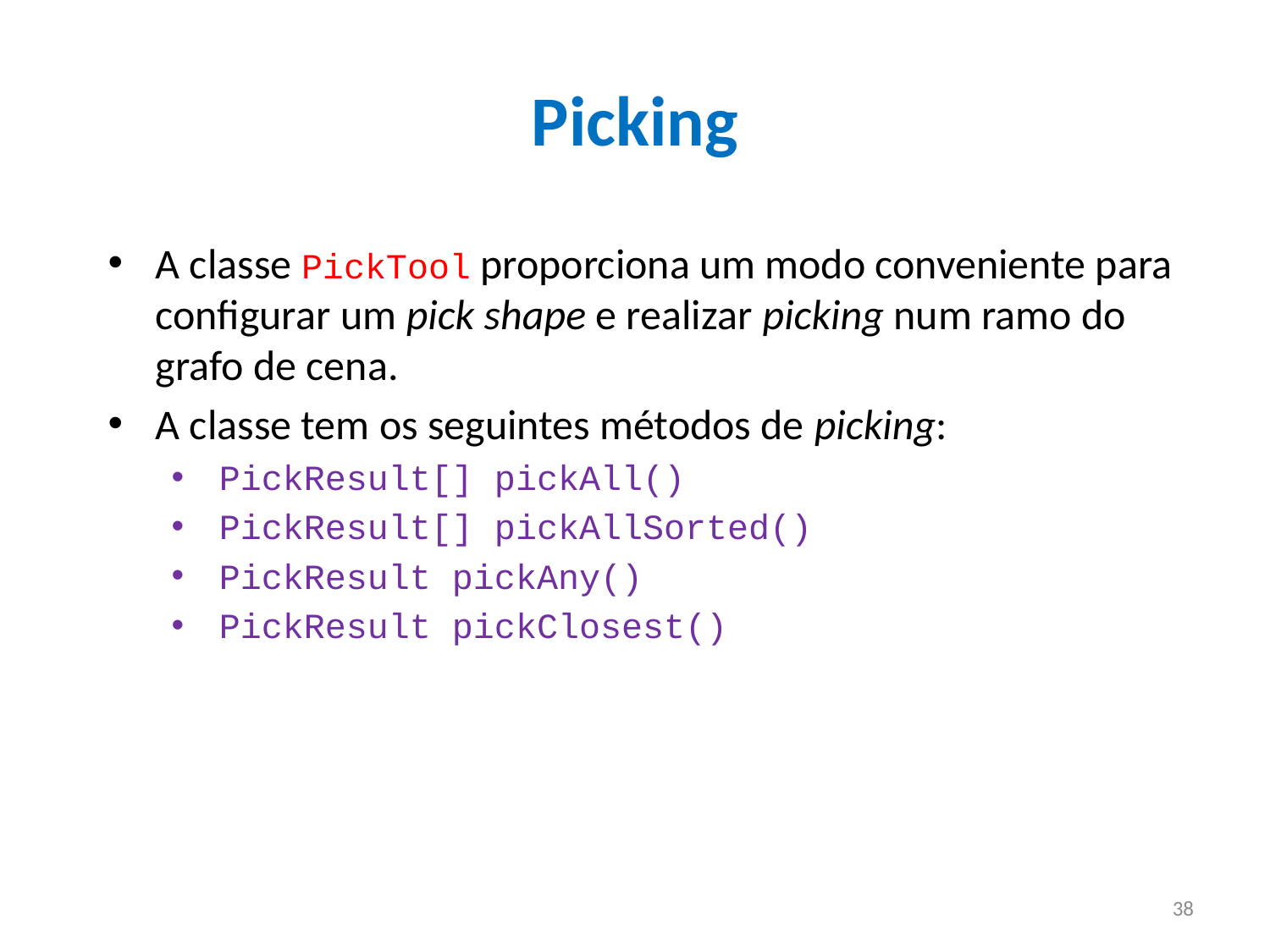

Picking
A classe PickTool proporciona um modo conveniente para configurar um pick shape e realizar picking num ramo do grafo de cena.
A classe tem os seguintes métodos de picking:
PickResult[] pickAll()
PickResult[] pickAllSorted()
PickResult pickAny()
PickResult pickClosest()
38